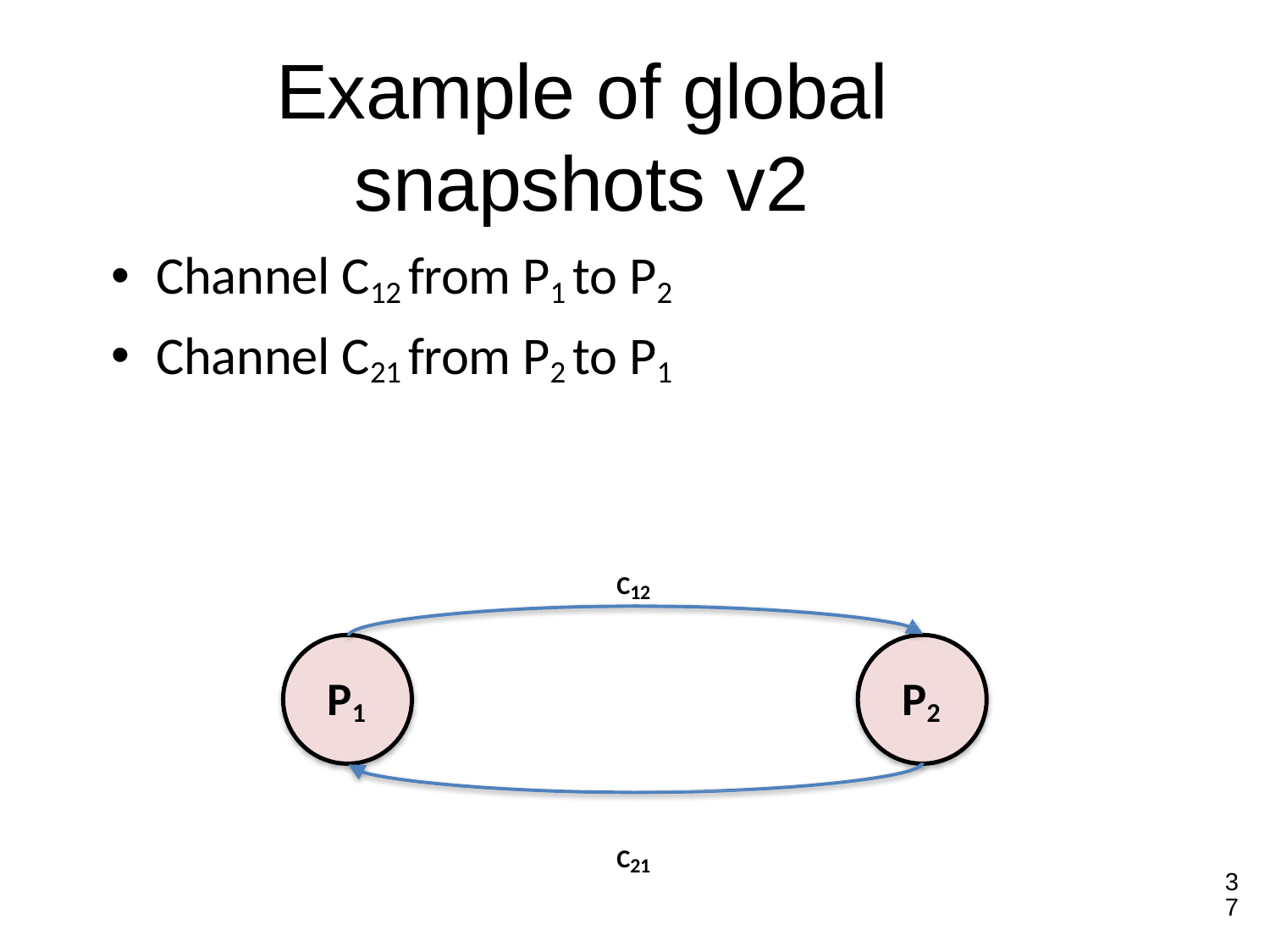

# Example of global snapshots v2
Channel C12 from P1 to P2
Channel C21 from P2 to P1
C12

P1
P2

C21
37